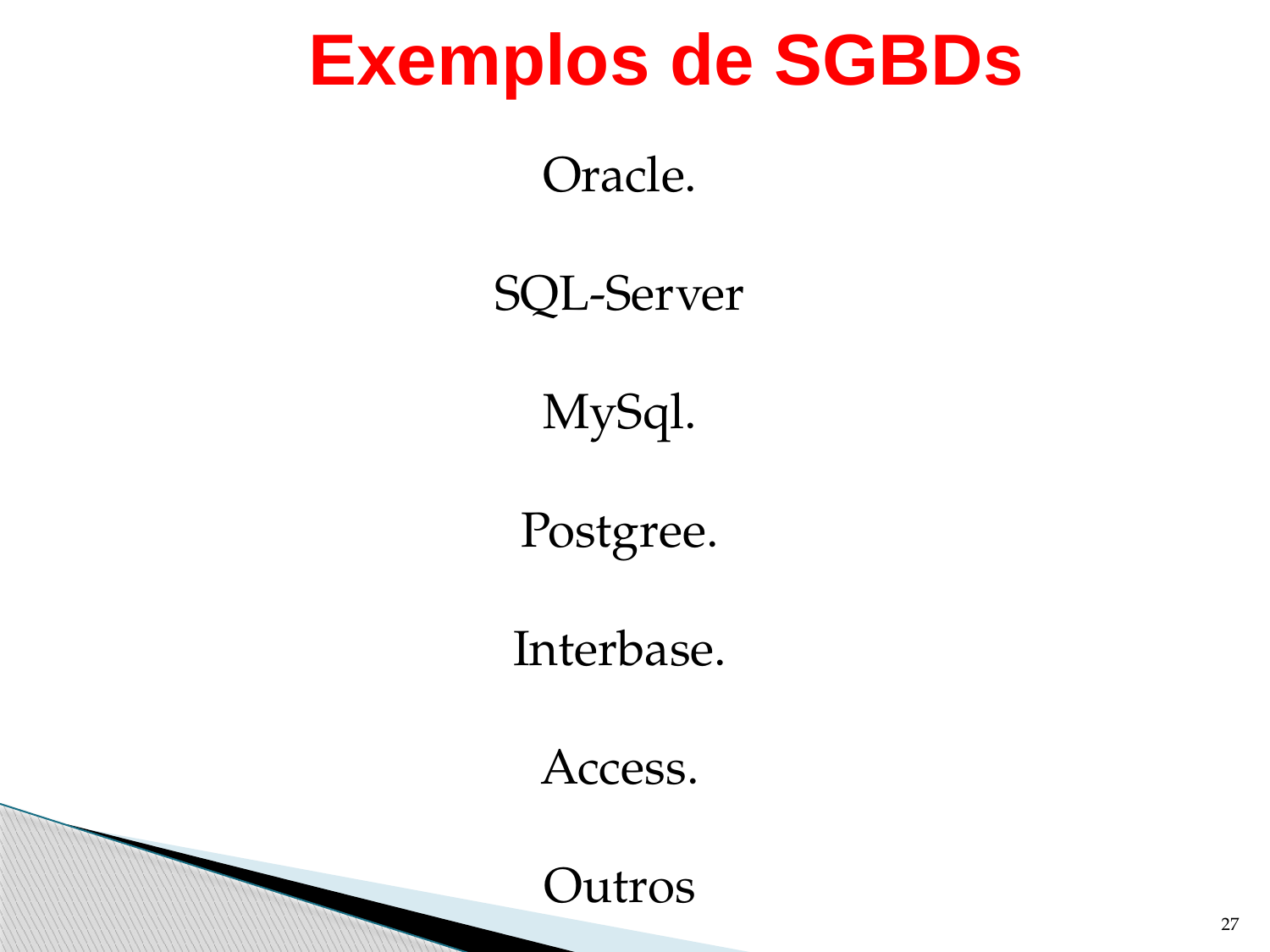

# Exemplos de SGBDs
Oracle.

SQL-Server

MySql.

Postgree.

Interbase.

Access.

Outros
27